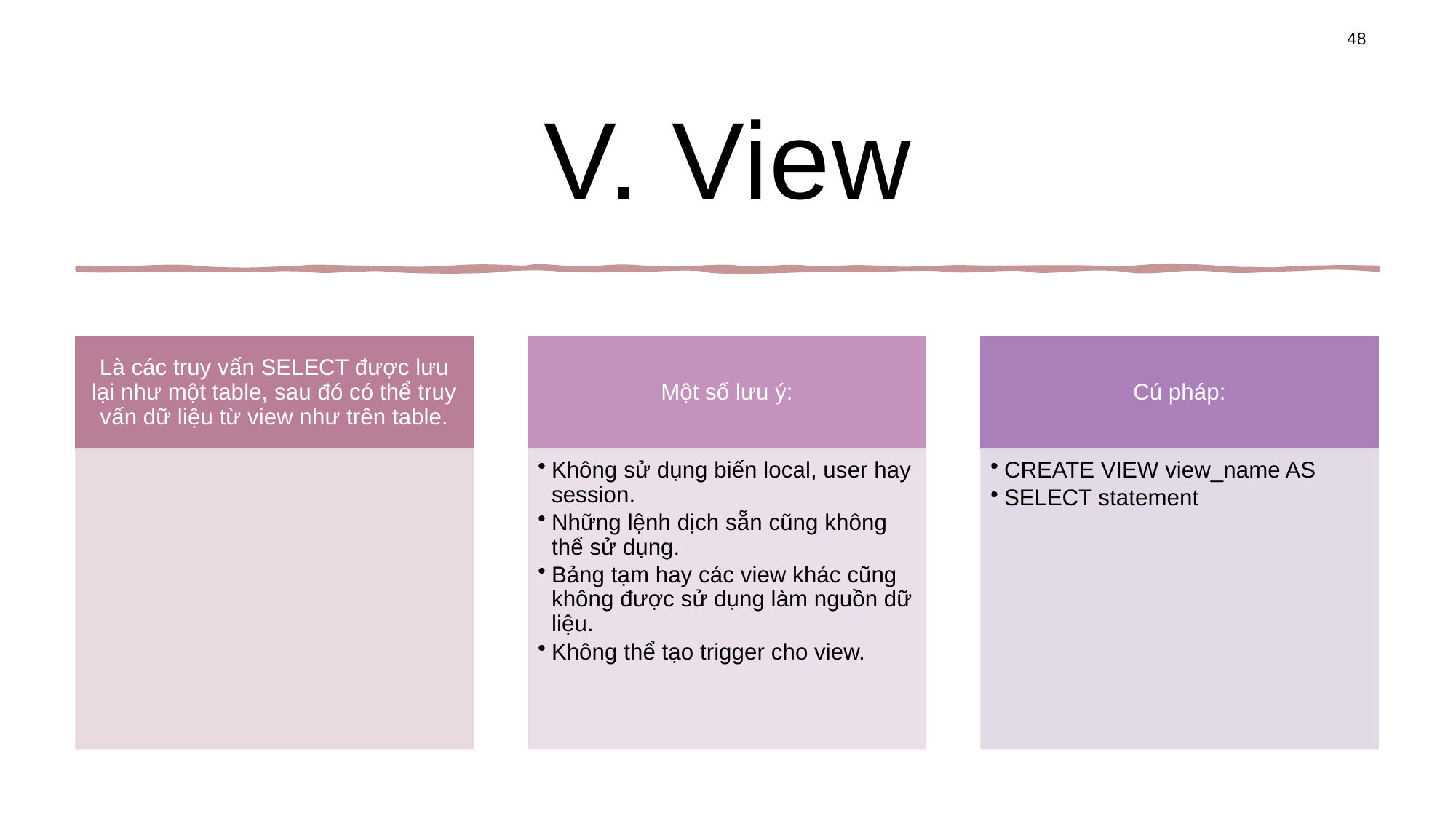

48
# V. View

Là các truy vấn SELECT được lưu lại như một table, sau đó có thể truy vấn dữ liệu từ view như trên table.
Một số lưu ý:
Không sử dụng biến local, user hay session.
Những lệnh dịch sẵn cũng không thể sử dụng.
Bảng tạm hay các view khác cũng không được sử dụng làm nguồn dữ liệu.
Không thể tạo trigger cho view.
Cú pháp:
CREATE VIEW view_name AS
SELECT statement